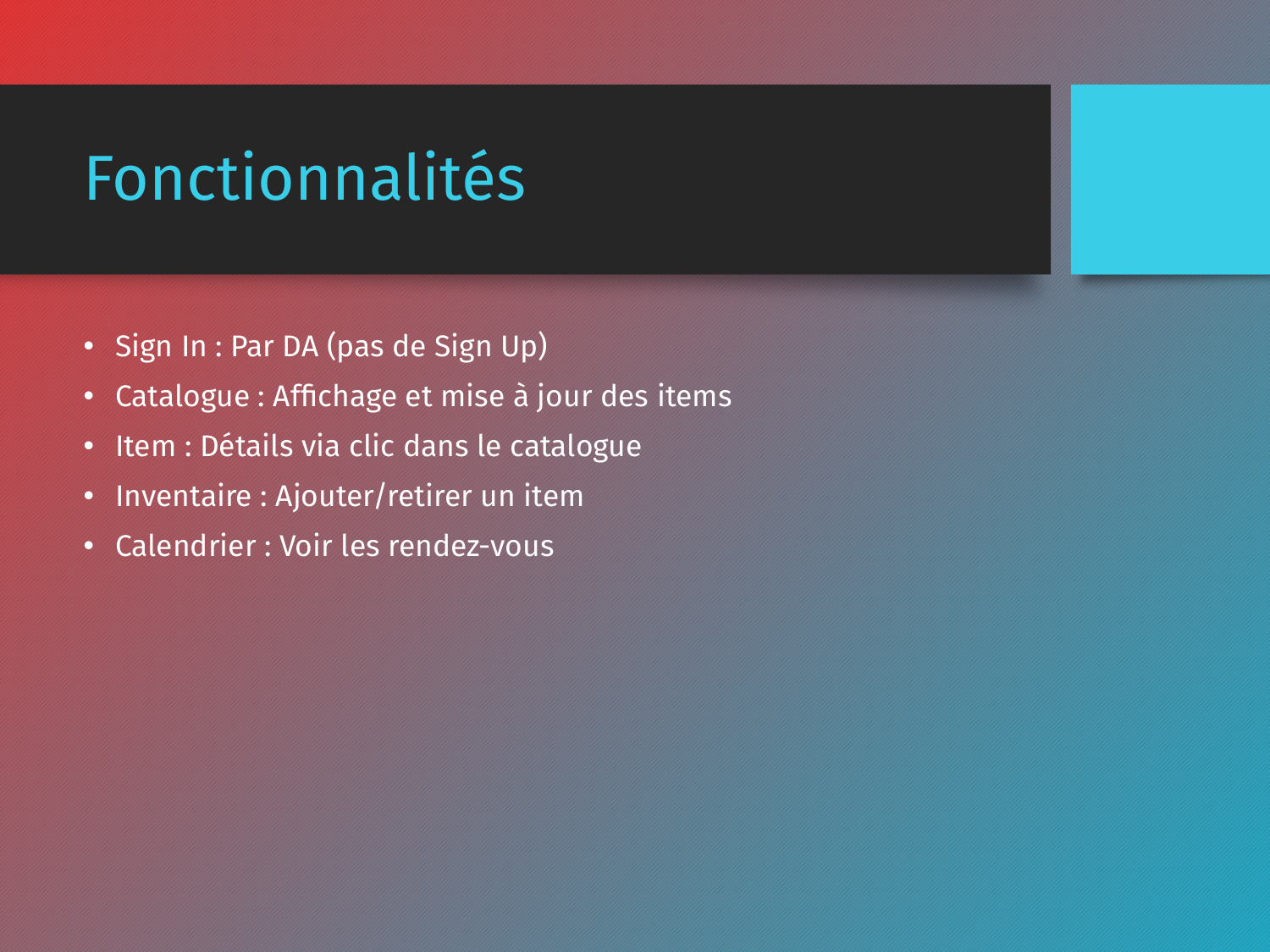

# Fonctionnalités
Sign In : Par DA (pas de Sign Up)
Catalogue : Affichage et mise à jour des items
Item : Détails via clic dans le catalogue
Inventaire : Ajouter/retirer un item
Calendrier : Voir les rendez-vous